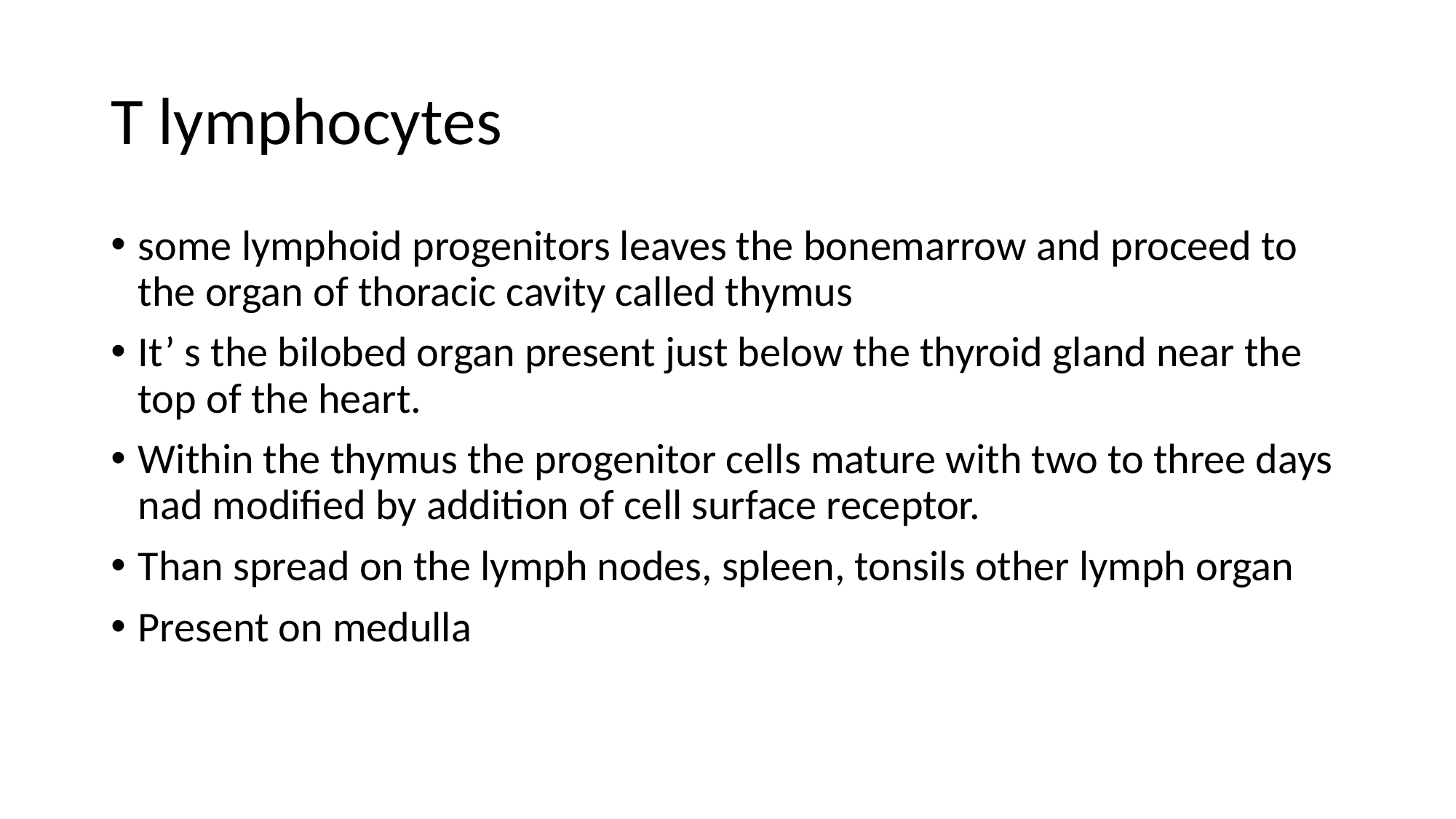

# T lymphocytes
some lymphoid progenitors leaves the bonemarrow and proceed to the organ of thoracic cavity called thymus
It’ s the bilobed organ present just below the thyroid gland near the top of the heart.
Within the thymus the progenitor cells mature with two to three days  nad modified by addition of cell surface receptor.
Than spread on the lymph nodes, spleen, tonsils other lymph organ
Present on medulla